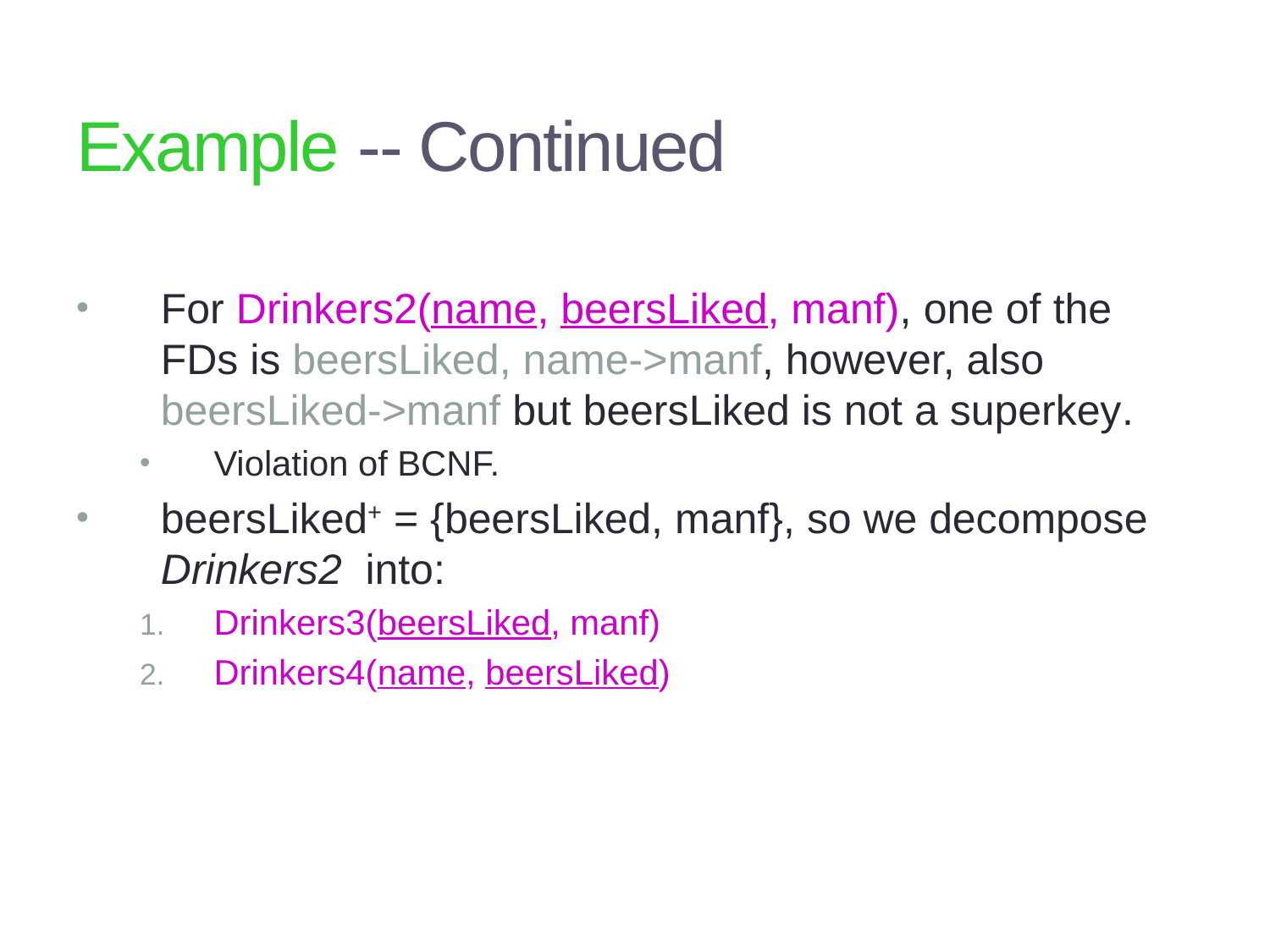

Database Systems and Concepts, CSCI 3030U, UOIT,                    Course Instructor: Jarek Szlichta
47
# Example -- Continued
For Drinkers2(name, beersLiked, manf), one of the FDs is beersLiked, name->manf, however, also beersLiked->manf but beersLiked is not a superkey.
Violation of BCNF.
beersLiked+ = {beersLiked, manf}, so we decompose Drinkers2  into:
Drinkers3(beersLiked, manf)
Drinkers4(name, beersLiked)